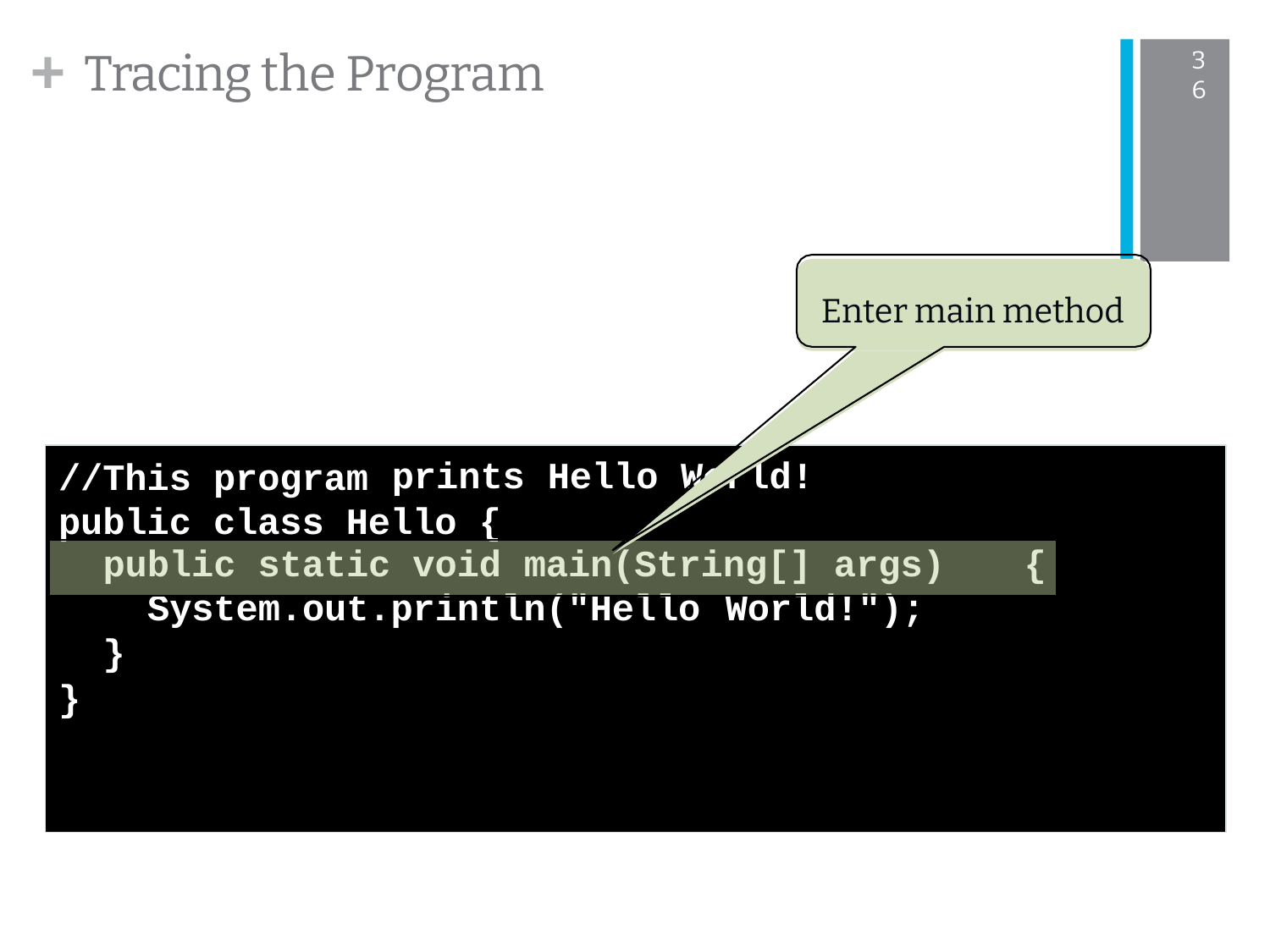

+

Tracing the Program

Enter main method
36

prints
Hello
World!
//This program  public class Hello {
public static void main(String[] args)	{

System.out.println("Hello
World!");
}
}